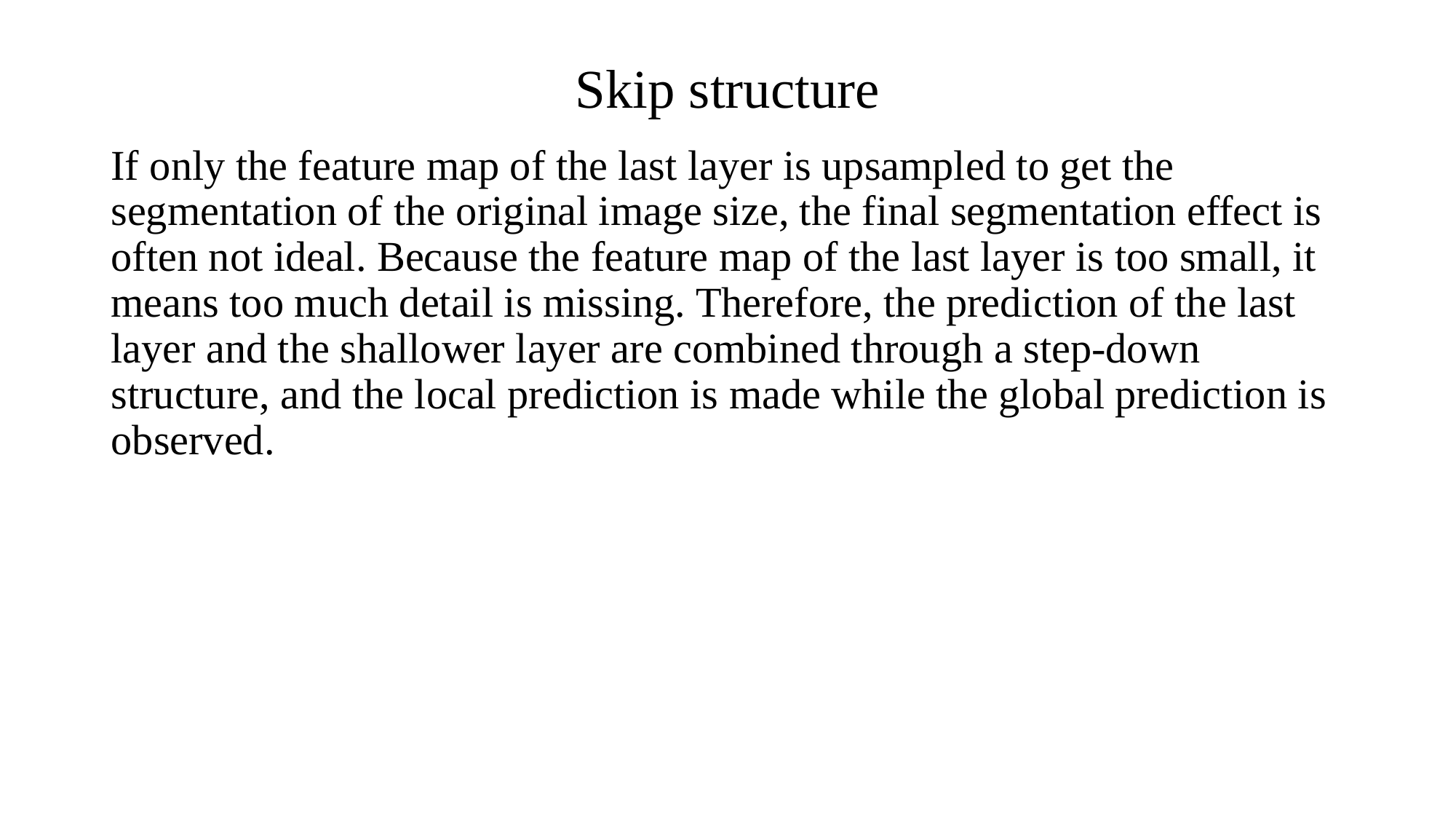

# Skip structure
If only the feature map of the last layer is upsampled to get the segmentation of the original image size, the final segmentation effect is often not ideal. Because the feature map of the last layer is too small, it means too much detail is missing. Therefore, the prediction of the last layer and the shallower layer are combined through a step-down structure, and the local prediction is made while the global prediction is observed.